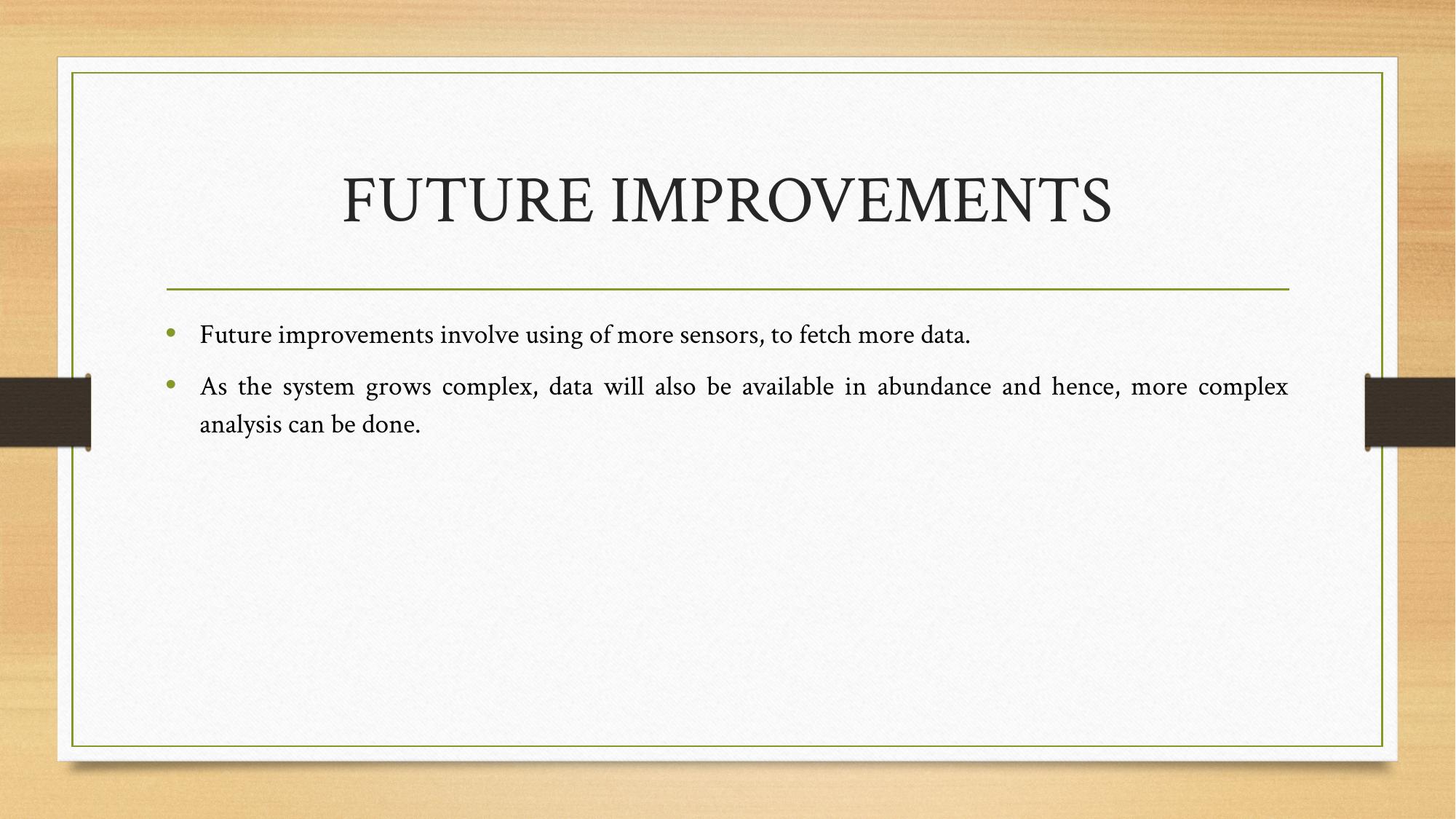

# FUTURE IMPROVEMENTS
Future improvements involve using of more sensors, to fetch more data.
As the system grows complex, data will also be available in abundance and hence, more complex analysis can be done.